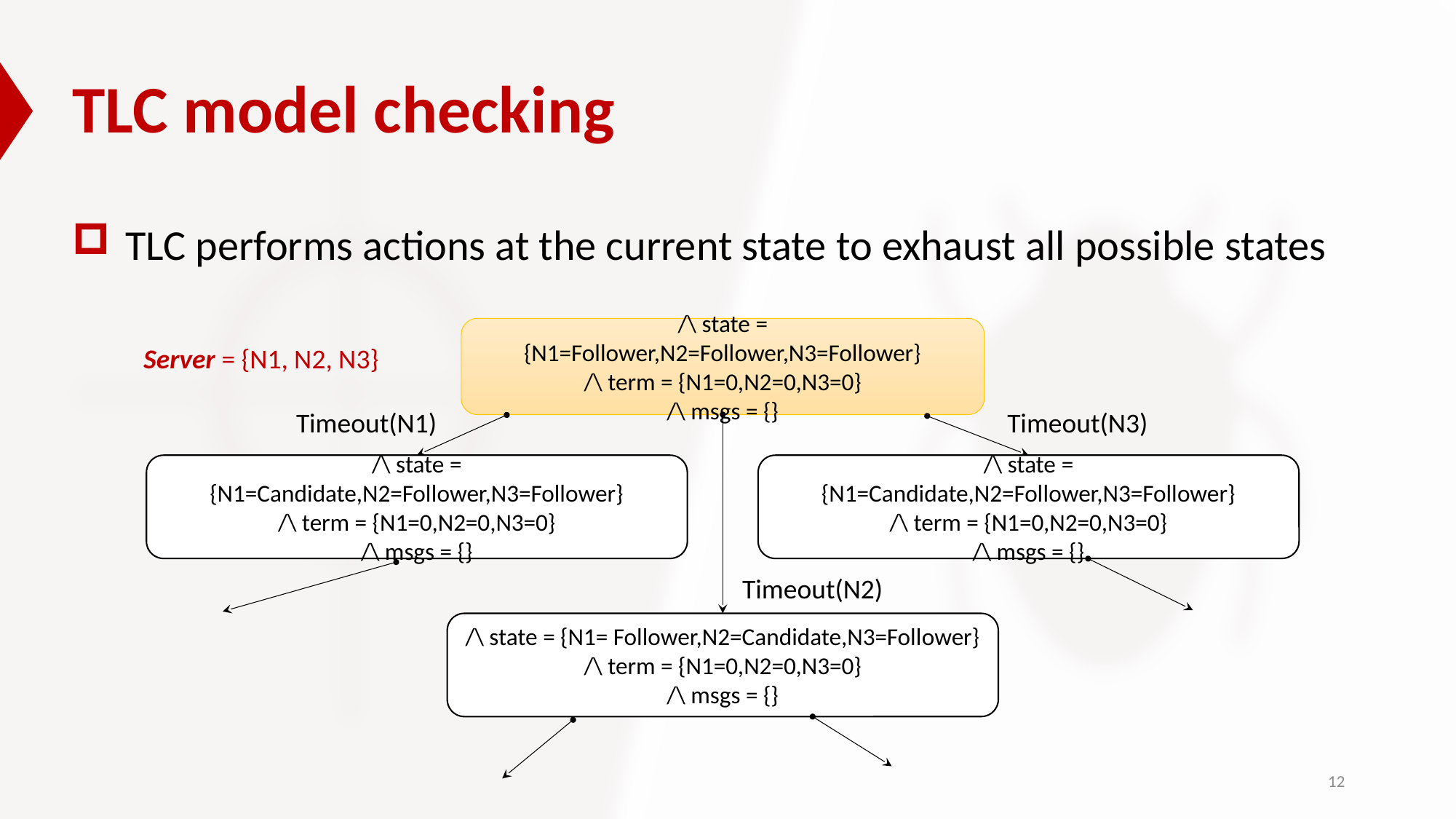

# TLC model checking
TLC performs actions at the current state to exhaust all possible states
/\ state = {N1=Follower,N2=Follower,N3=Follower}
/\ term = {N1=0,N2=0,N3=0}
/\ msgs = {}
Server = {N1, N2, N3}
Timeout(N1)
Timeout(N3)
/\ state = {N1=Candidate,N2=Follower,N3=Follower}
/\ term = {N1=0,N2=0,N3=0}
/\ msgs = {}
/\ state = {N1=Candidate,N2=Follower,N3=Follower}
/\ term = {N1=0,N2=0,N3=0}
/\ msgs = {}
Timeout(N2)
/\ state = {N1= Follower,N2=Candidate,N3=Follower}
/\ term = {N1=0,N2=0,N3=0}
/\ msgs = {}
12